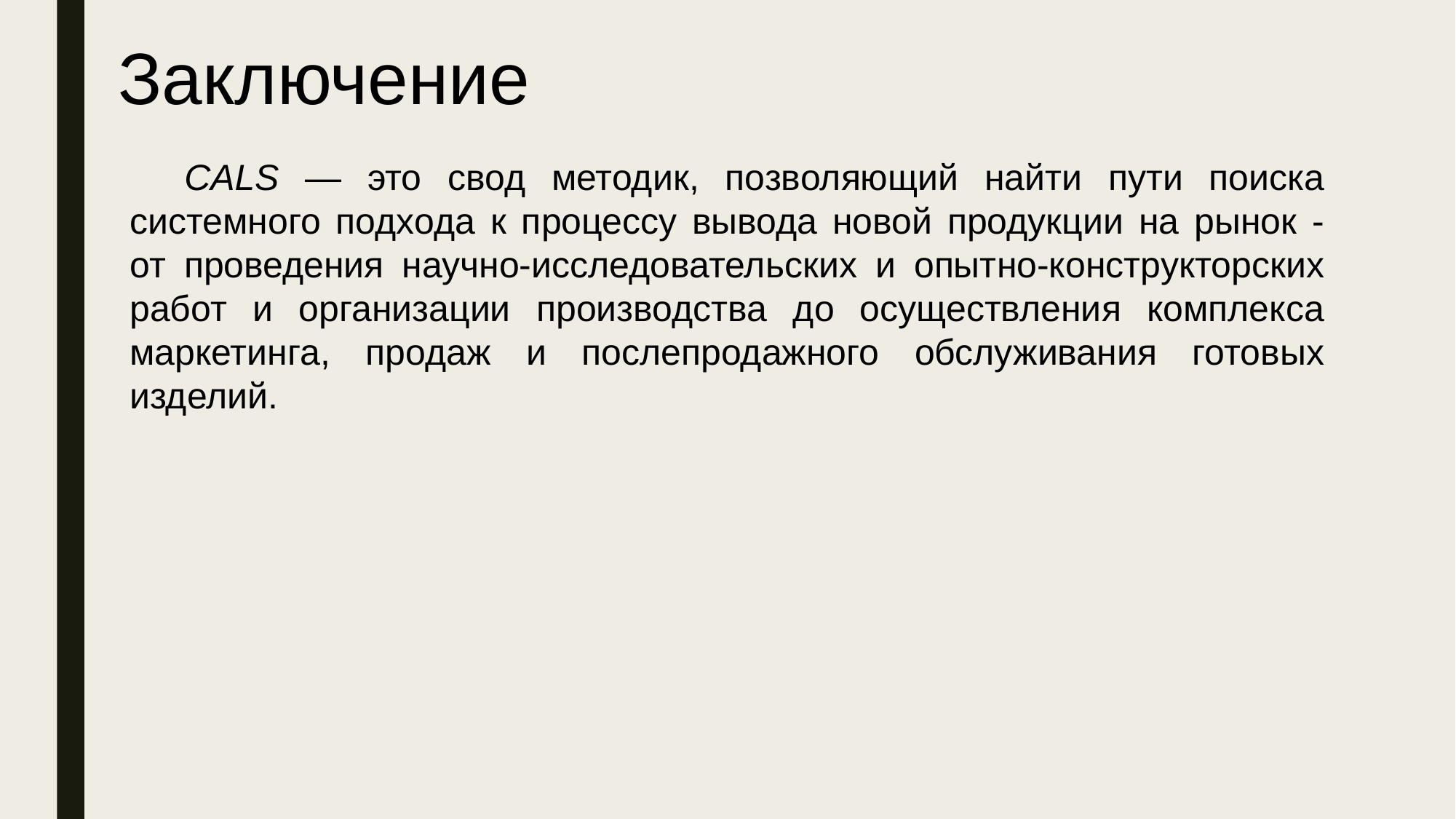

Заключение
CALS — это свод методик, позволяющий найти пути поиска системного подхода к процессу вывода новой продукции на рынок - от проведения научно-исследовательских и опытно-конструкторских работ и организации производства до осуществления комплекса маркетинга, продаж и послепродажного обслуживания готовых изделий.